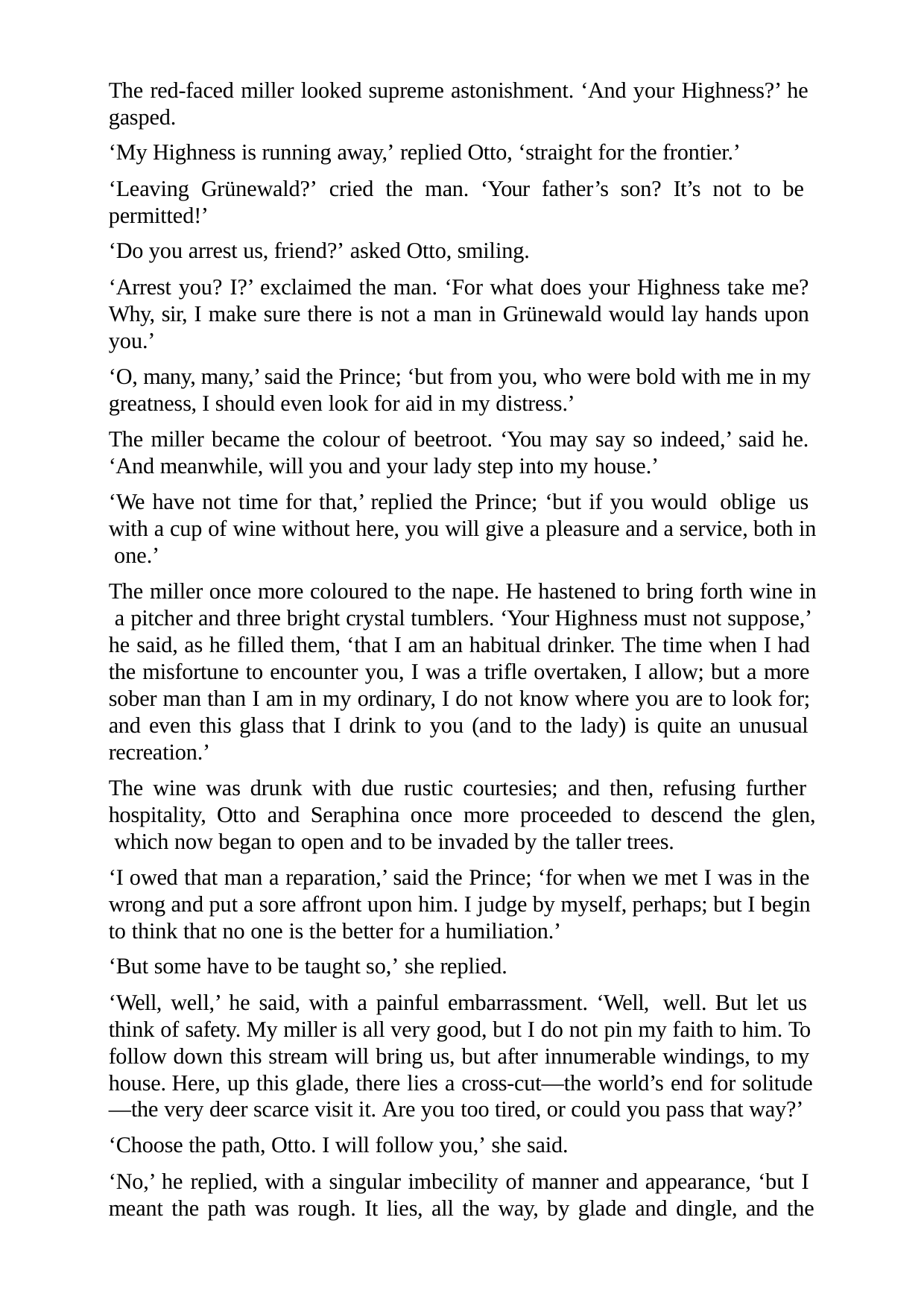

The red-faced miller looked supreme astonishment. ‘And your Highness?’ he  gasped.
‘My Highness is running away,’ replied Otto, ‘straight for the frontier.’
‘Leaving Grünewald?’ cried the man. ‘Your father’s son? It’s not to be  permitted!’
‘Do you arrest us, friend?’ asked Otto, smiling.
‘Arrest you? I?’ exclaimed the man. ‘For what does your Highness take me?  Why, sir, I make sure there is not a man in Grünewald would lay hands upon  you.’
‘O, many, many,’ said the Prince; ‘but from you, who were bold with me in my  greatness, I should even look for aid in my distress.’
The miller became the colour of beetroot. ‘You may say so indeed,’ said he.  ‘And meanwhile, will you and your lady step into my house.’
‘We have not time for that,’ replied the Prince; ‘but if you would oblige us  with a cup of wine without here, you will give a pleasure and a service, both in  one.’
The miller once more coloured to the nape. He hastened to bring forth wine in  a pitcher and three bright crystal tumblers. ‘Your Highness must not suppose,’  he said, as he filled them, ‘that I am an habitual drinker. The time when I had  the misfortune to encounter you, I was a trifle overtaken, I allow; but a more  sober man than I am in my ordinary, I do not know where you are to look for;  and even this glass that I drink to you (and to the lady) is quite an unusual  recreation.’
The wine was drunk with due rustic courtesies; and then, refusing further  hospitality, Otto and Seraphina once more proceeded to descend the glen,  which now began to open and to be invaded by the taller trees.
‘I owed that man a reparation,’ said the Prince; ‘for when we met I was in the  wrong and put a sore affront upon him. I judge by myself, perhaps; but I begin  to think that no one is the better for a humiliation.’
‘But some have to be taught so,’ she replied.
‘Well, well,’ he said, with a painful embarrassment. ‘Well, well. But let us  think of safety. My miller is all very good, but I do not pin my faith to him. To  follow down this stream will bring us, but after innumerable windings, to my  house. Here, up this glade, there lies a cross-cut—the world’s end for solitude
—the very deer scarce visit it. Are you too tired, or could you pass that way?’
‘Choose the path, Otto. I will follow you,’ she said.
‘No,’ he replied, with a singular imbecility of manner and appearance, ‘but I  meant the path was rough. It lies, all the way, by glade and dingle, and the